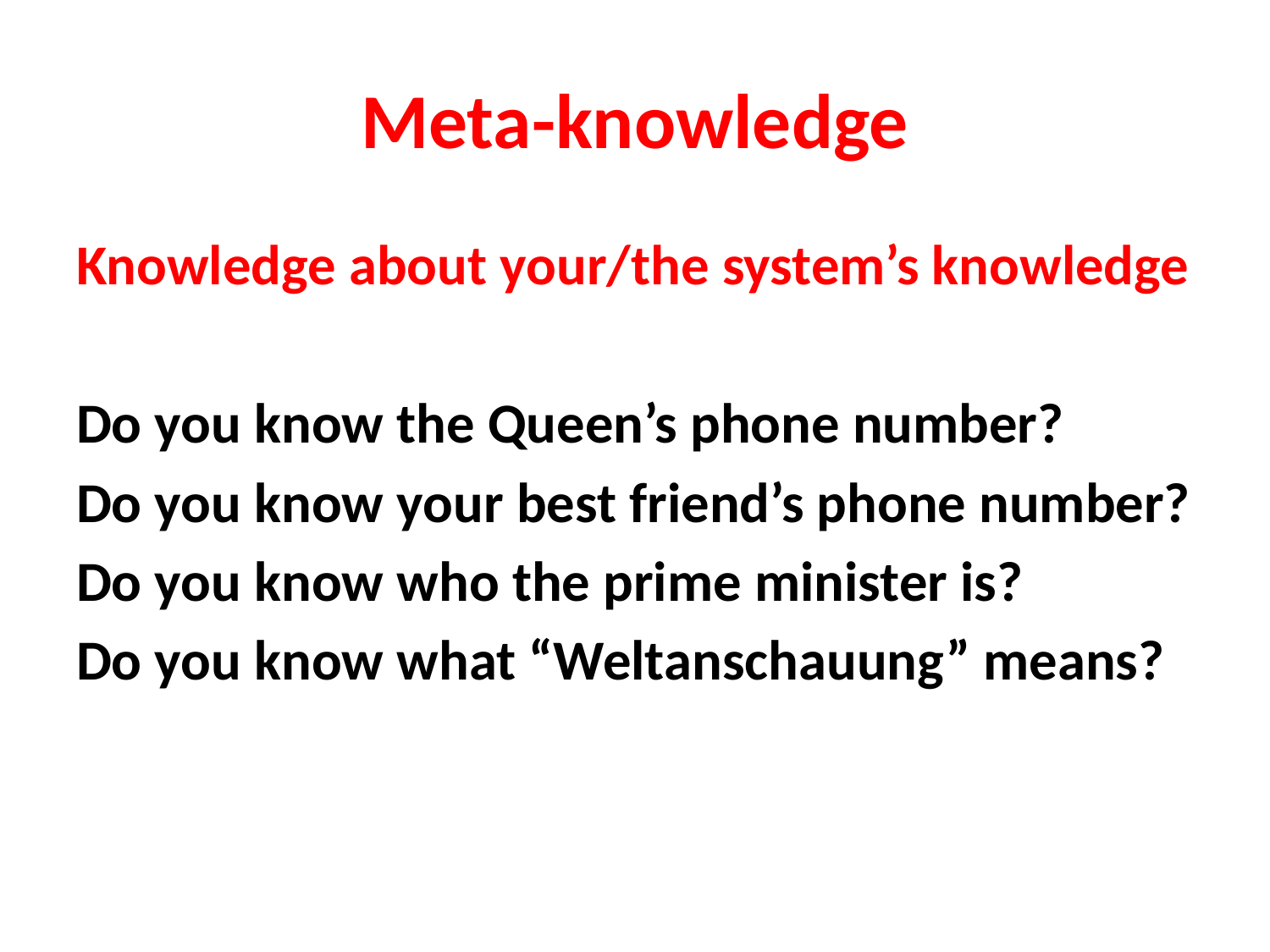

# Meta-knowledge
Knowledge about your/the system’s knowledge

Do you know the Queen’s phone number?
Do you know your best friend’s phone number?
Do you know who the prime minister is?
Do you know what “Weltanschauung” means?